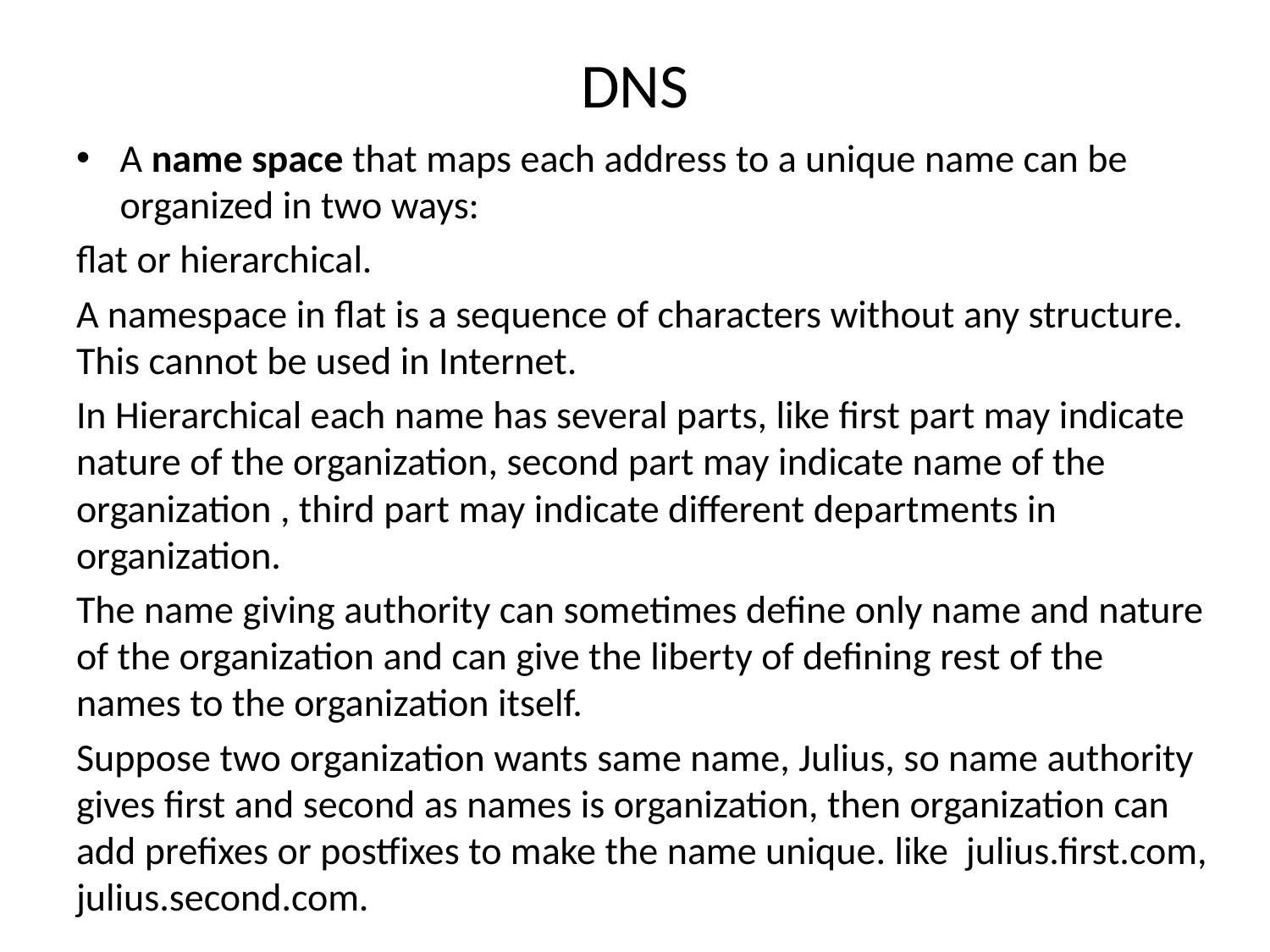

# DNS
A name space that maps each address to a unique name can be organized in two ways:
flat or hierarchical.
A namespace in flat is a sequence of characters without any structure. This cannot be used in Internet.
In Hierarchical each name has several parts, like first part may indicate nature of the organization, second part may indicate name of the organization , third part may indicate different departments in organization.
The name giving authority can sometimes define only name and nature of the organization and can give the liberty of defining rest of the names to the organization itself.
Suppose two organization wants same name, Julius, so name authority gives first and second as names is organization, then organization can add prefixes or postfixes to make the name unique. like  julius.first.com, julius.second.com.